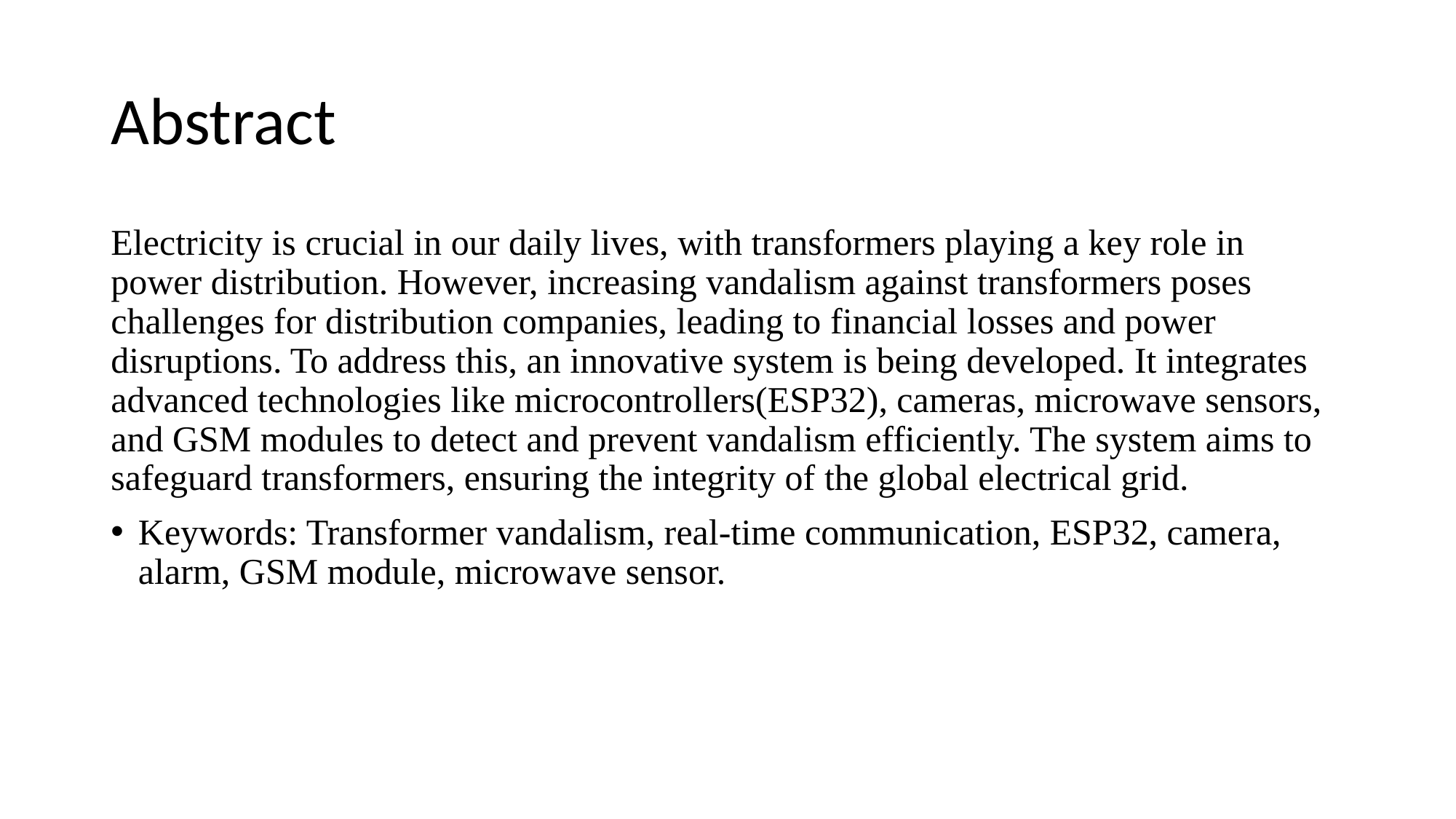

# Abstract
Electricity is crucial in our daily lives, with transformers playing a key role in power distribution. However, increasing vandalism against transformers poses challenges for distribution companies, leading to financial losses and power disruptions. To address this, an innovative system is being developed. It integrates advanced technologies like microcontrollers(ESP32), cameras, microwave sensors, and GSM modules to detect and prevent vandalism efficiently. The system aims to safeguard transformers, ensuring the integrity of the global electrical grid.
Keywords: Transformer vandalism, real-time communication, ESP32, camera, alarm, GSM module, microwave sensor.